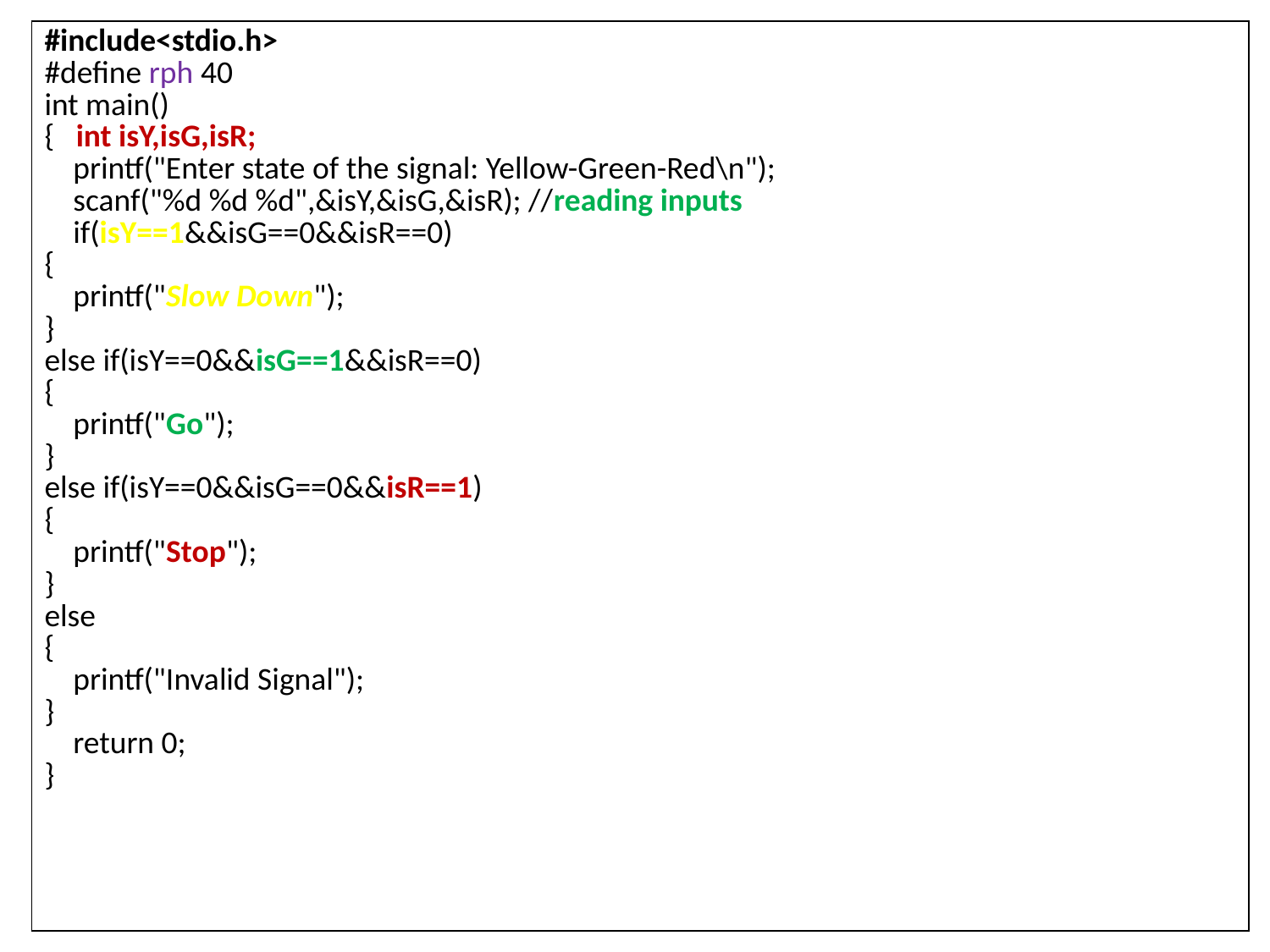

| #include<stdio.h> #define rph 40 int main() { int isY,isG,isR; printf("Enter state of the signal: Yellow-Green-Red\n"); scanf("%d %d %d",&isY,&isG,&isR); //reading inputs if(isY==1&&isG==0&&isR==0) { printf("Slow Down"); } else if(isY==0&&isG==1&&isR==0) { printf("Go"); } else if(isY==0&&isG==0&&isR==1) { printf("Stop"); } else { printf("Invalid Signal"); } return 0; } |
| --- |